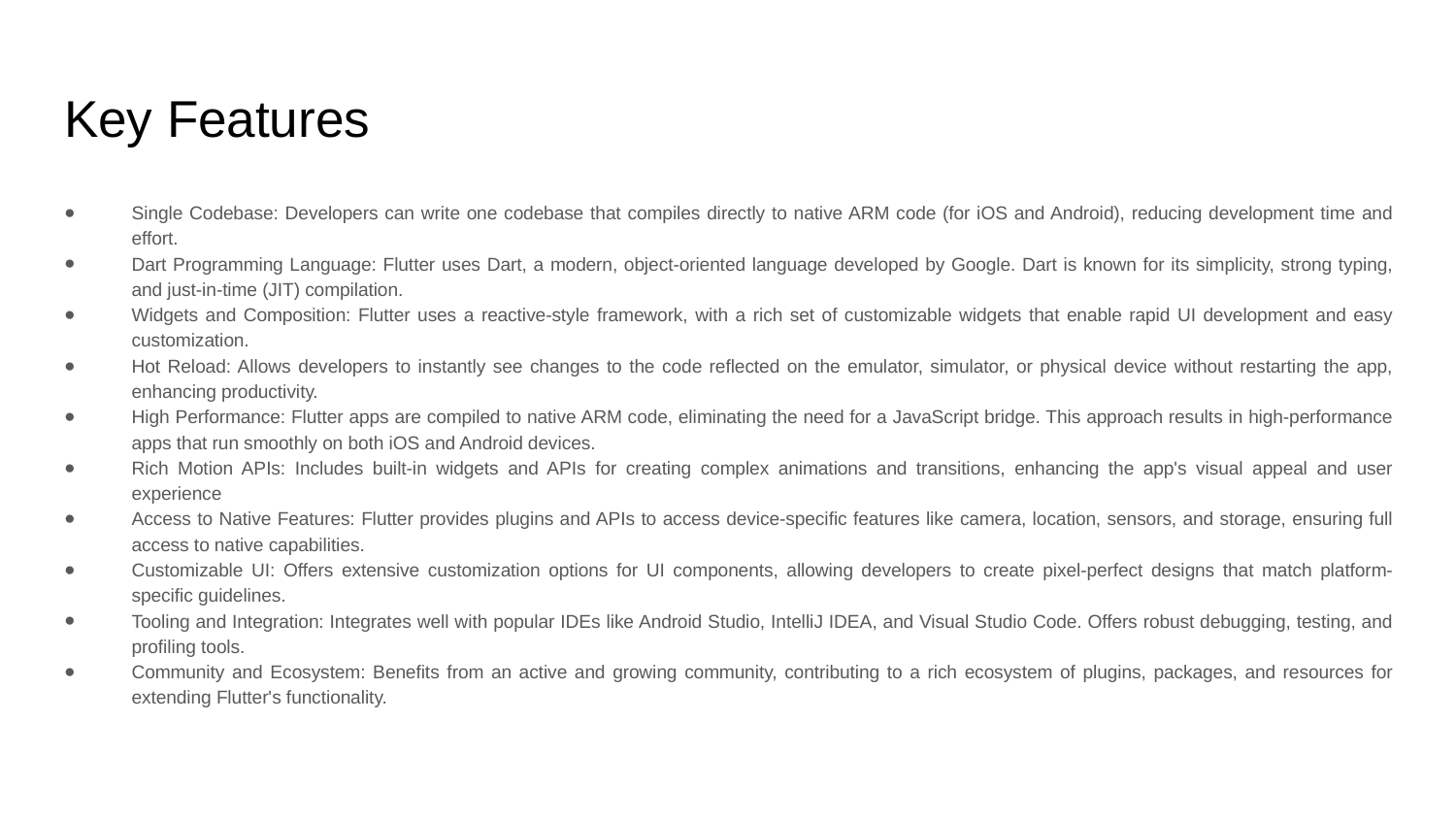

# Key Features
Single Codebase: Developers can write one codebase that compiles directly to native ARM code (for iOS and Android), reducing development time and effort.
Dart Programming Language: Flutter uses Dart, a modern, object-oriented language developed by Google. Dart is known for its simplicity, strong typing, and just-in-time (JIT) compilation.
Widgets and Composition: Flutter uses a reactive-style framework, with a rich set of customizable widgets that enable rapid UI development and easy customization.
Hot Reload: Allows developers to instantly see changes to the code reflected on the emulator, simulator, or physical device without restarting the app, enhancing productivity.
High Performance: Flutter apps are compiled to native ARM code, eliminating the need for a JavaScript bridge. This approach results in high-performance apps that run smoothly on both iOS and Android devices.
Rich Motion APIs: Includes built-in widgets and APIs for creating complex animations and transitions, enhancing the app's visual appeal and user experience
Access to Native Features: Flutter provides plugins and APIs to access device-specific features like camera, location, sensors, and storage, ensuring full access to native capabilities.
Customizable UI: Offers extensive customization options for UI components, allowing developers to create pixel-perfect designs that match platform-specific guidelines.
Tooling and Integration: Integrates well with popular IDEs like Android Studio, IntelliJ IDEA, and Visual Studio Code. Offers robust debugging, testing, and profiling tools.
Community and Ecosystem: Benefits from an active and growing community, contributing to a rich ecosystem of plugins, packages, and resources for extending Flutter's functionality.